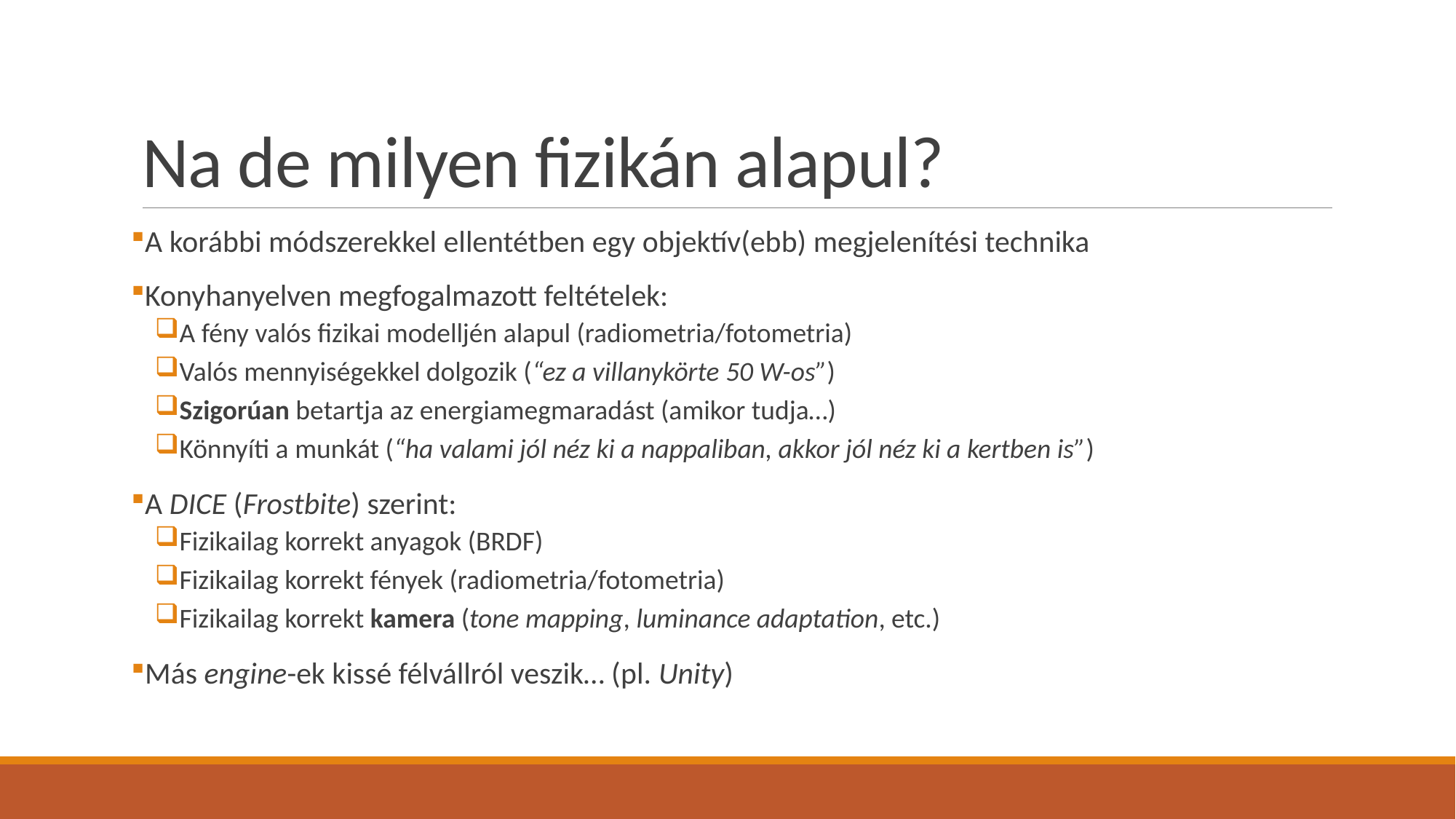

# Na de milyen fizikán alapul?
A korábbi módszerekkel ellentétben egy objektív(ebb) megjelenítési technika
Konyhanyelven megfogalmazott feltételek:
A fény valós fizikai modelljén alapul (radiometria/fotometria)
Valós mennyiségekkel dolgozik (“ez a villanykörte 50 W-os”)
Szigorúan betartja az energiamegmaradást (amikor tudja…)
Könnyíti a munkát (“ha valami jól néz ki a nappaliban, akkor jól néz ki a kertben is”)
A DICE (Frostbite) szerint:
Fizikailag korrekt anyagok (BRDF)
Fizikailag korrekt fények (radiometria/fotometria)
Fizikailag korrekt kamera (tone mapping, luminance adaptation, etc.)
Más engine-ek kissé félvállról veszik… (pl. Unity)